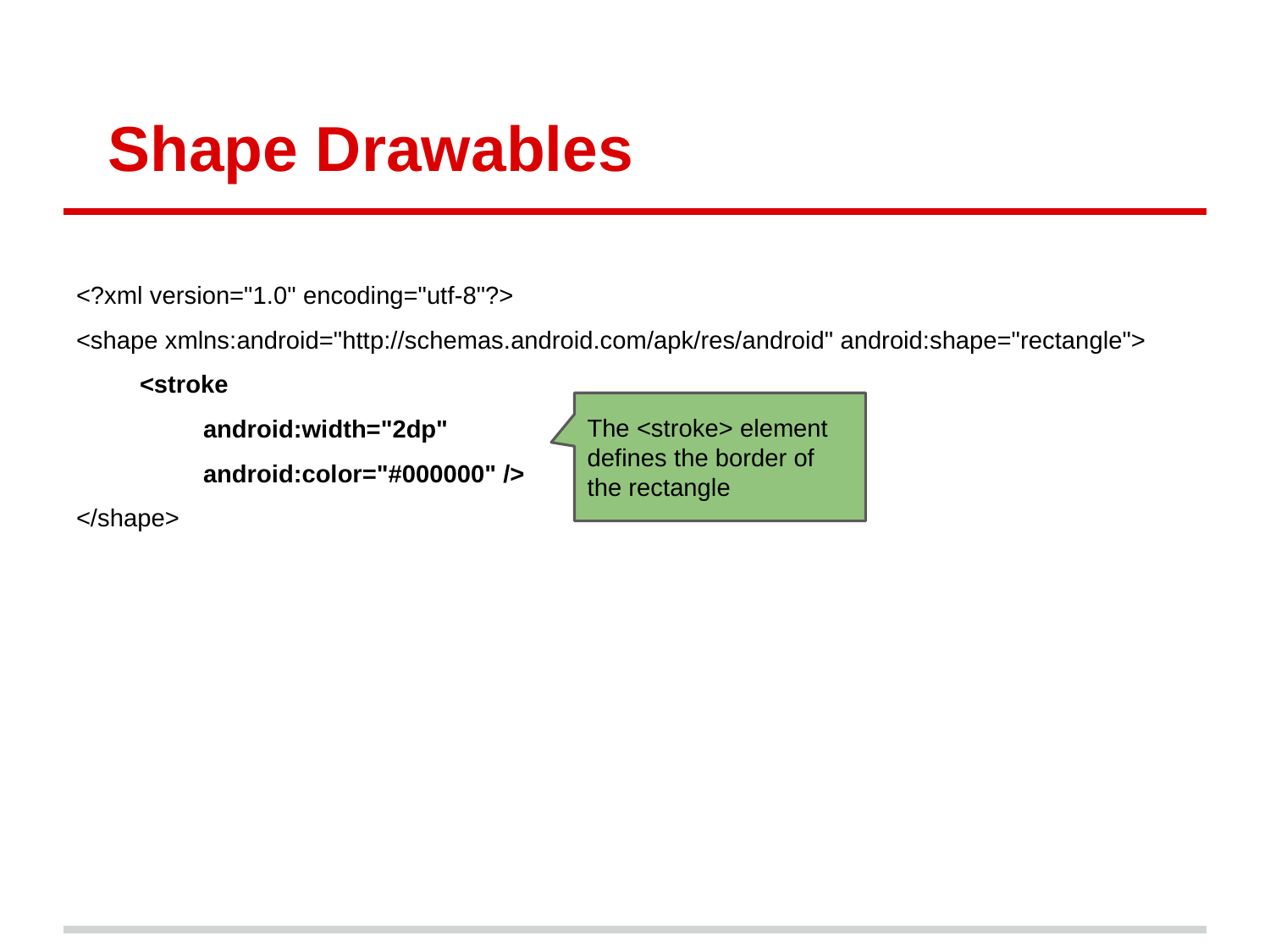

# Shape Drawables

<?xml version="1.0" encoding="utf-8"?>
<shape xmlns:android="http://schemas.android.com/apk/res/android" android:shape="rectangle">
<stroke
android:width="2dp"
android:color="#000000" />
</shape>

The <stroke> element defines the border of the rectangle